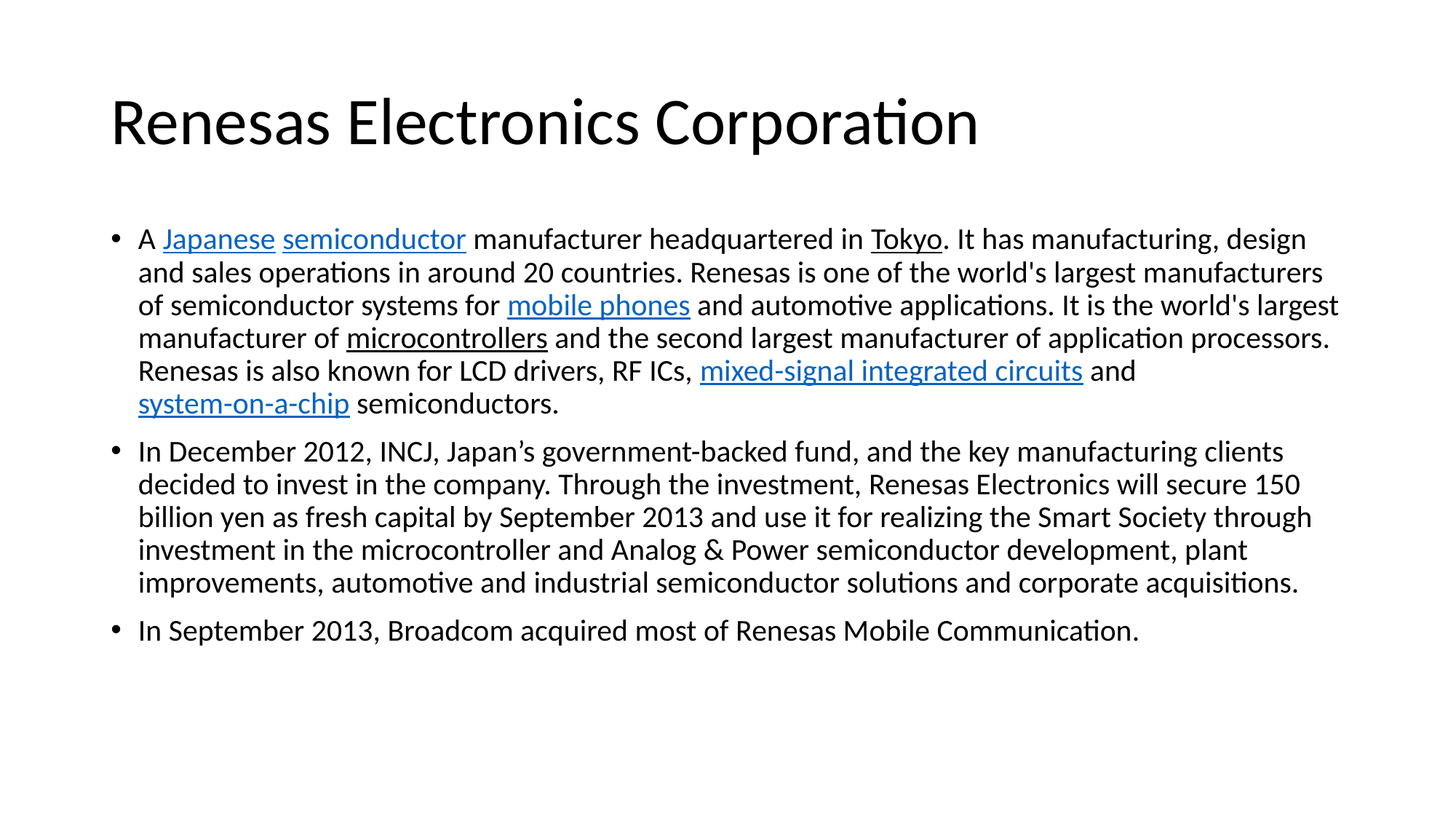

# Renesas Electronics Corporation
A Japanese semiconductor manufacturer headquartered in Tokyo. It has manufacturing, design and sales operations in around 20 countries. Renesas is one of the world's largest manufacturers of semiconductor systems for mobile phones and automotive applications. It is the world's largest manufacturer of microcontrollers and the second largest manufacturer of application processors. Renesas is also known for LCD drivers, RF ICs, mixed-signal integrated circuits and system-on-a-chip semiconductors.
In December 2012, INCJ, Japan’s government-backed fund, and the key manufacturing clients decided to invest in the company. Through the investment, Renesas Electronics will secure 150 billion yen as fresh capital by September 2013 and use it for realizing the Smart Society through investment in the microcontroller and Analog & Power semiconductor development, plant improvements, automotive and industrial semiconductor solutions and corporate acquisitions.
In September 2013, Broadcom acquired most of Renesas Mobile Communication.